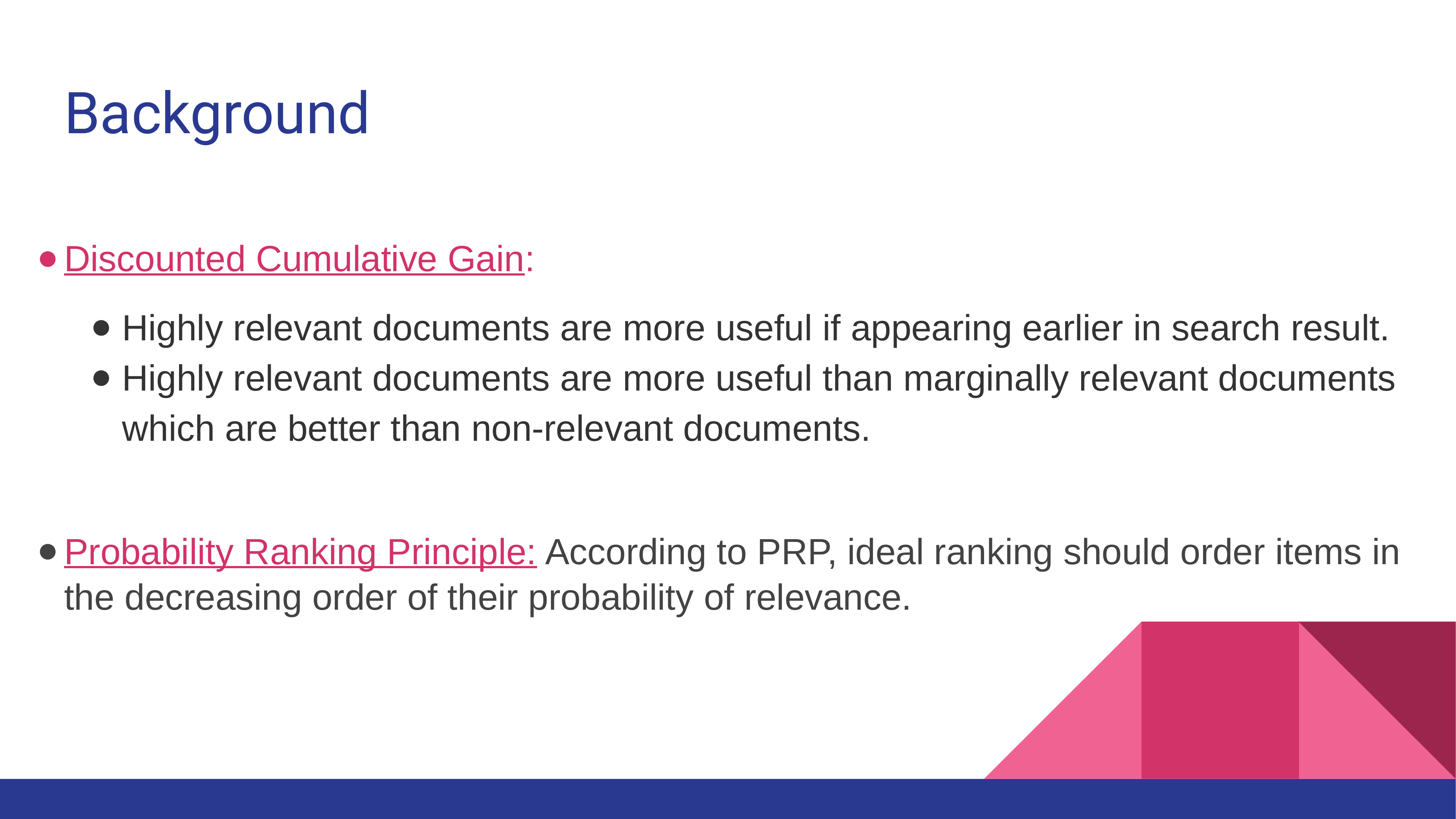

# Background
Discounted Cumulative Gain:
Highly relevant documents are more useful if appearing earlier in search result.
Highly relevant documents are more useful than marginally relevant documents which are better than non-relevant documents.

Probability Ranking Principle: According to PRP, ideal ranking should order items in the decreasing order of their probability of relevance.